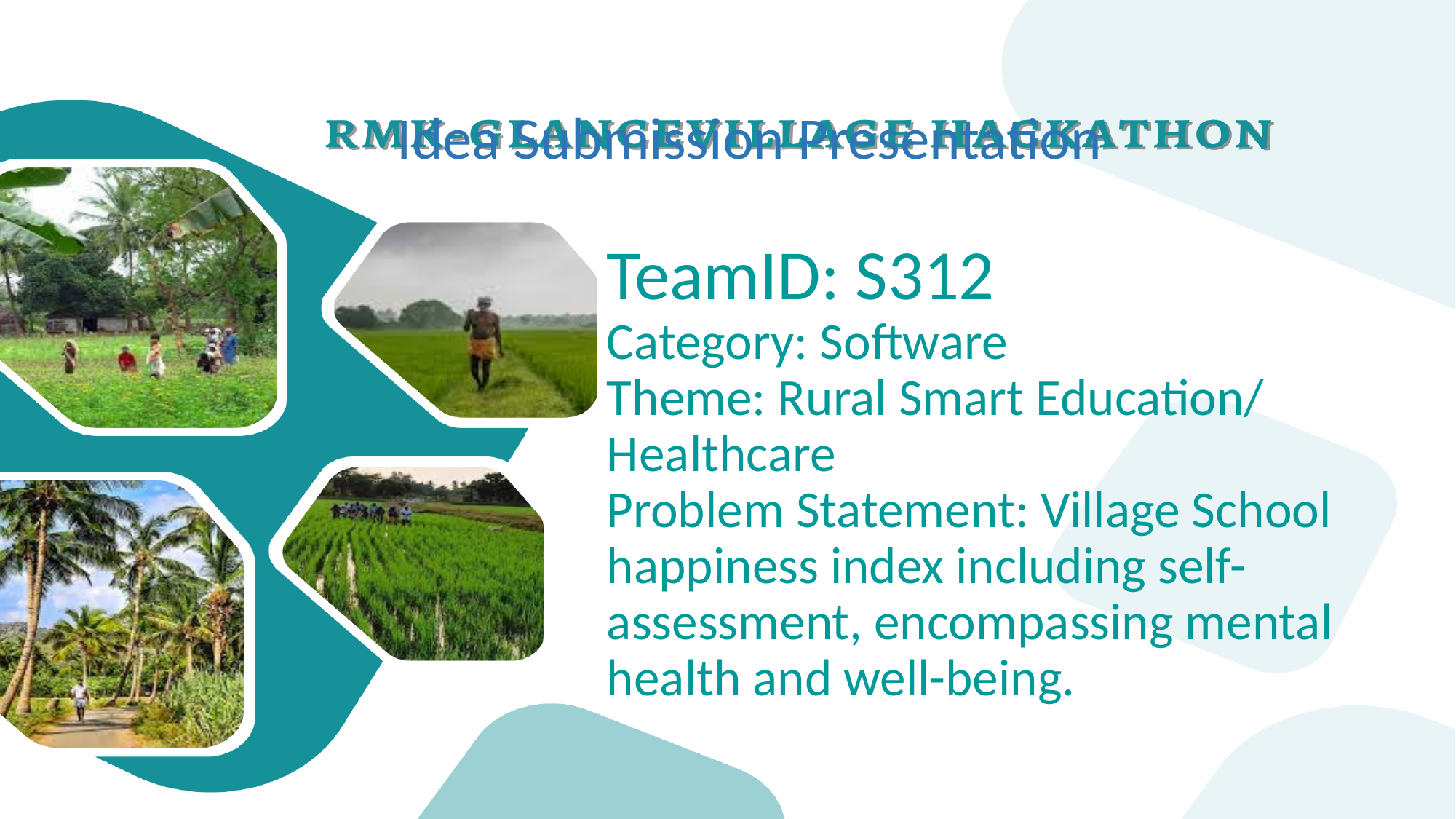

Idea Submission Presentation
# TeamID: S312 Category: Software Theme: Rural Smart Education/ Healthcare Problem Statement: Village School happiness index including self-assessment, encompassing mental health and well-being.